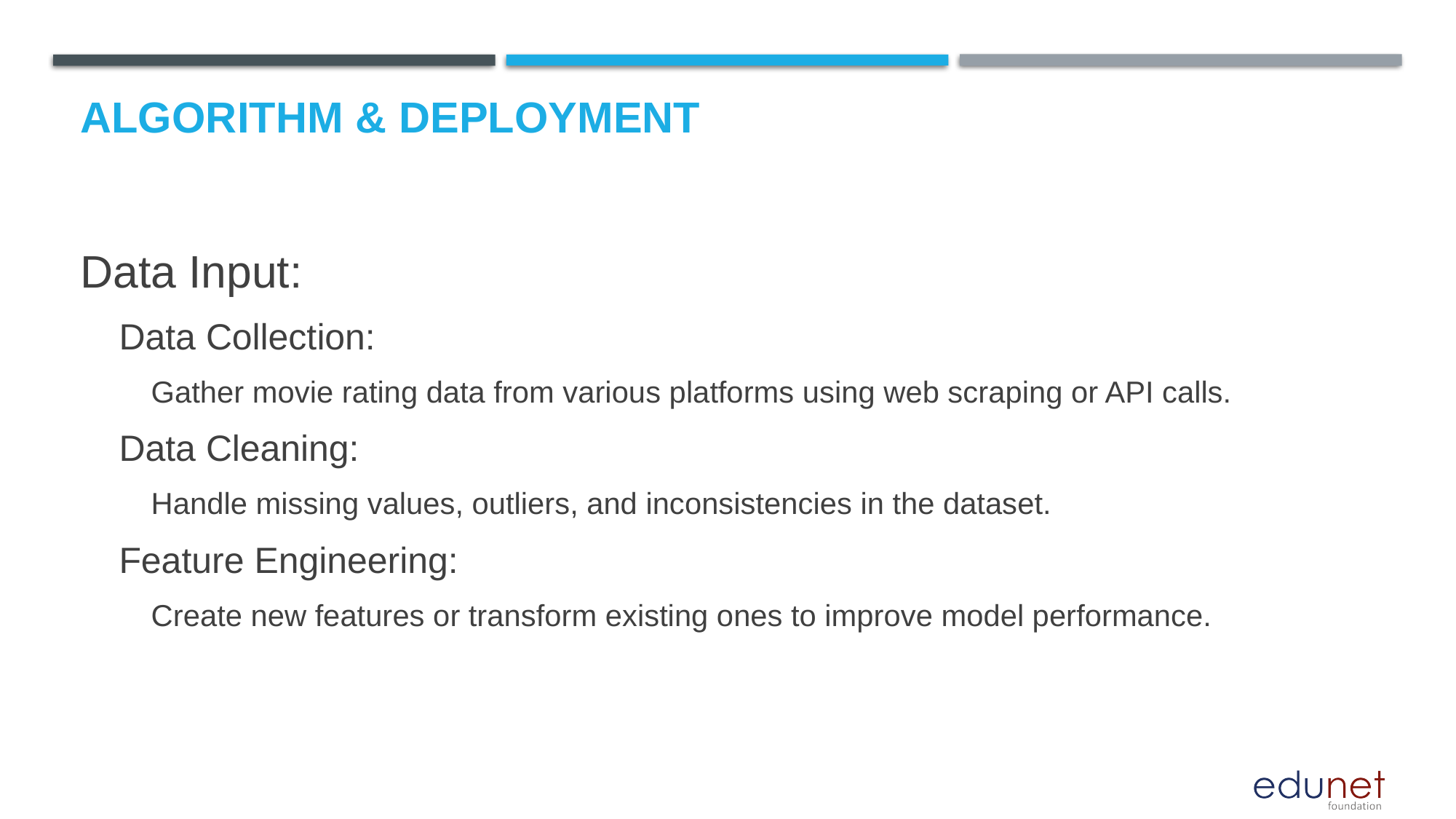

# Algorithm & Deployment
Data Input:
Data Collection:
Gather movie rating data from various platforms using web scraping or API calls.
Data Cleaning:
Handle missing values, outliers, and inconsistencies in the dataset.
Feature Engineering:
Create new features or transform existing ones to improve model performance.